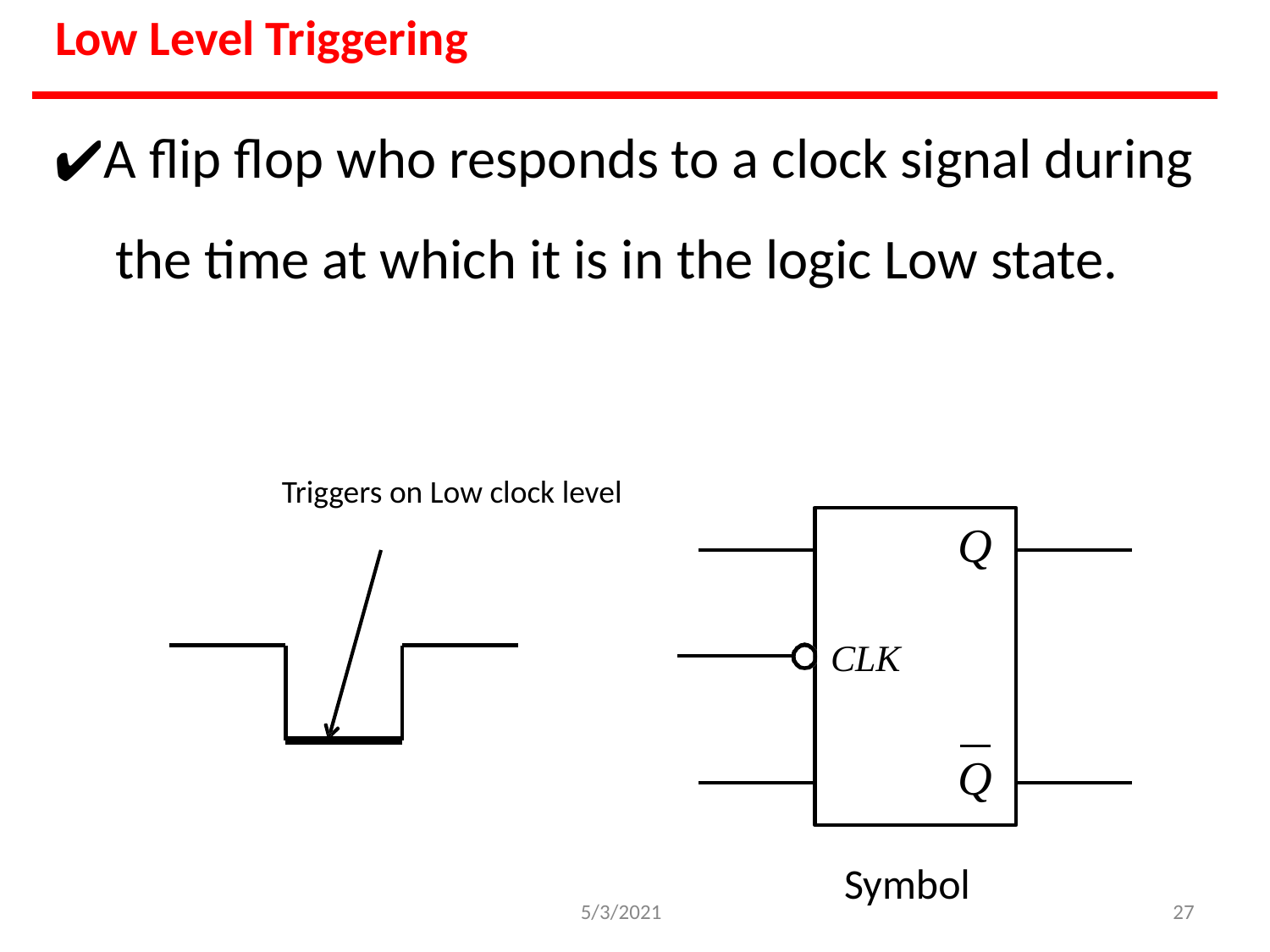

# Low Level Triggering
A flip flop who responds to a clock signal during  the time at which it is in the logic Low state.

Triggers on Low clock level

Q

CLK

Q

Symbol
5/3/2021
27